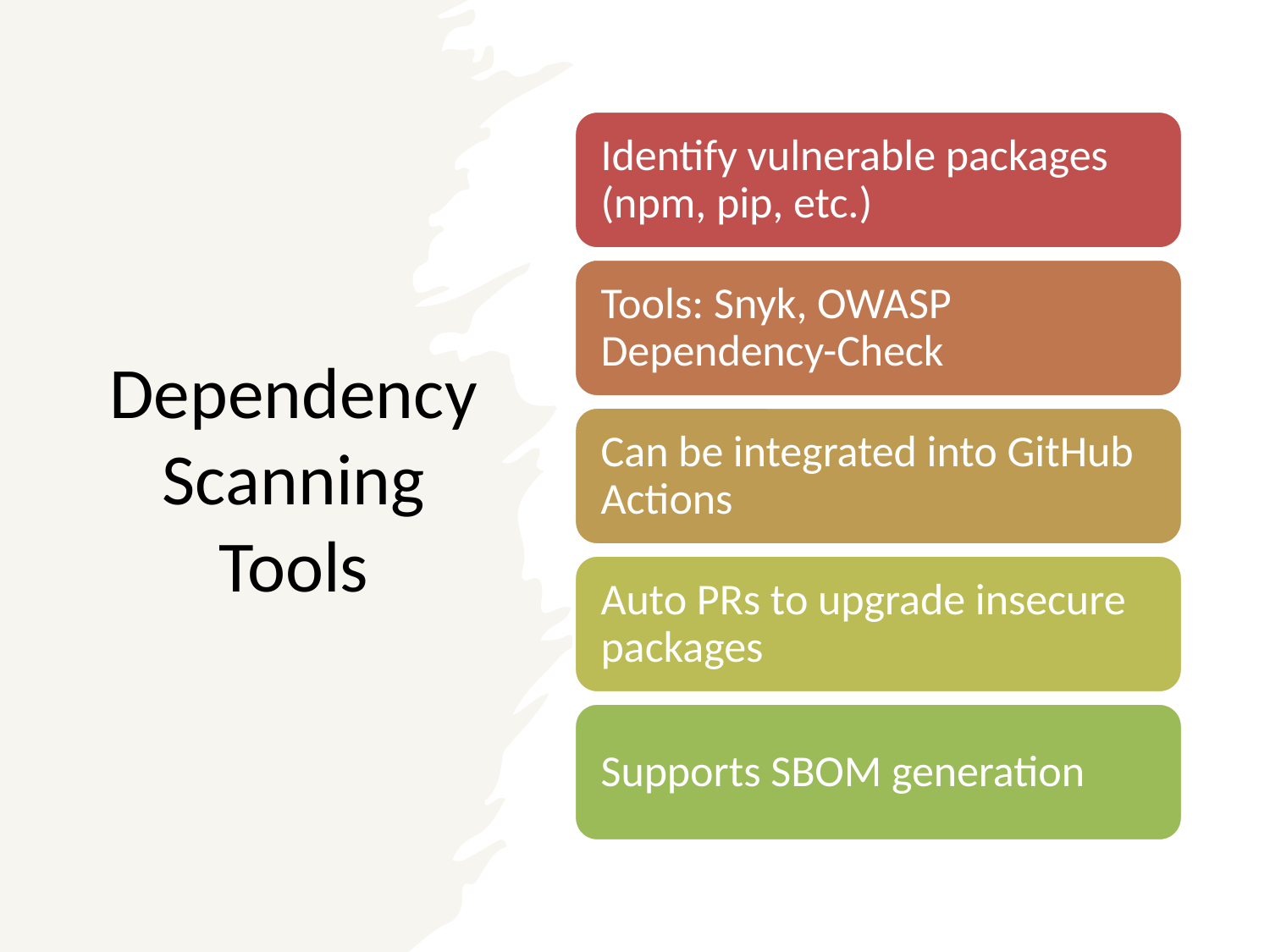

# Dependency Scanning Tools
Identify vulnerable packages (npm, pip, etc.)
Tools: Snyk, OWASP Dependency-Check
Can be integrated into GitHub Actions
Auto PRs to upgrade insecure packages
Supports SBOM generation